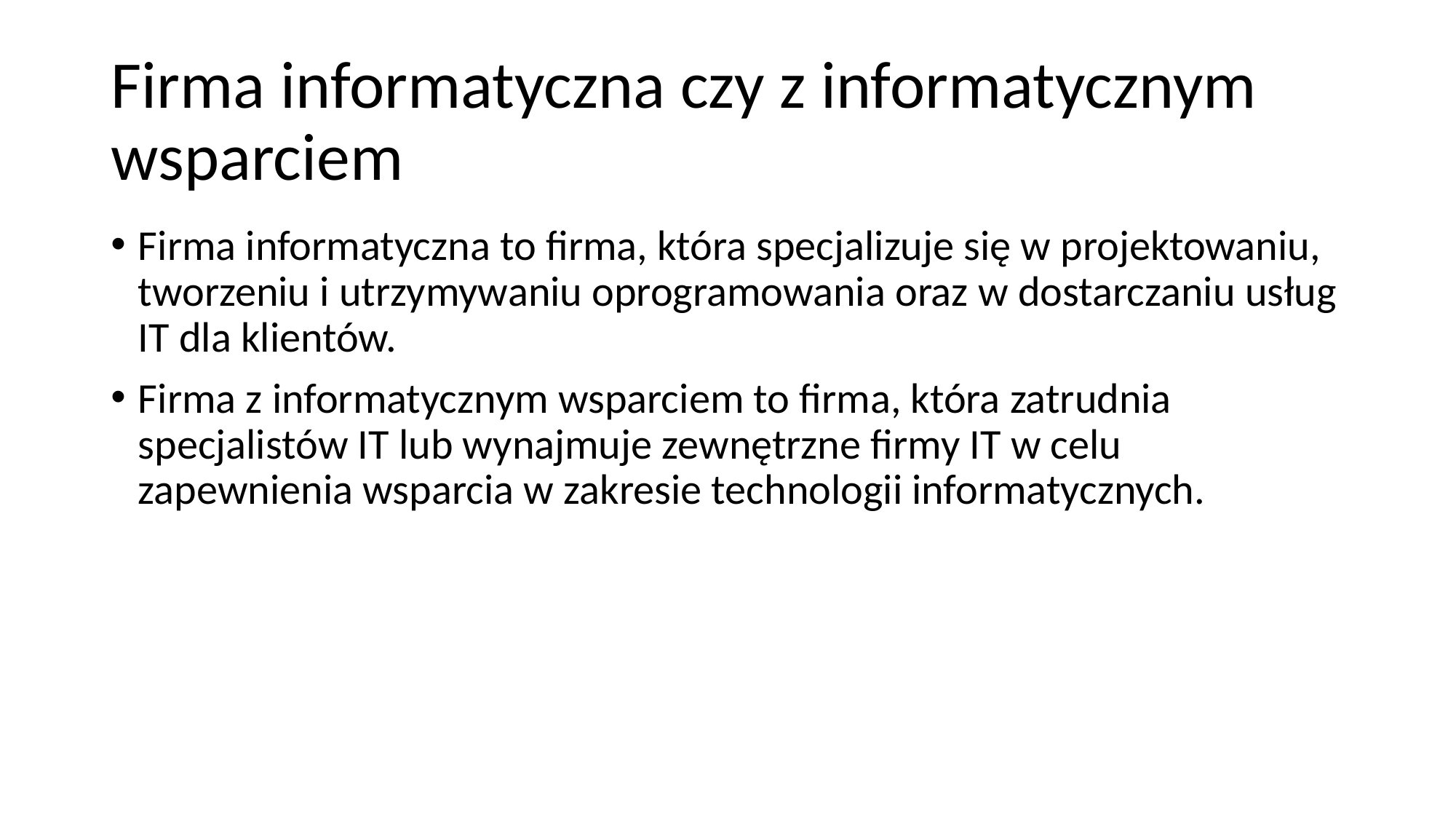

# Firma informatyczna czy z informatycznym wsparciem
Firma informatyczna to firma, która specjalizuje się w projektowaniu, tworzeniu i utrzymywaniu oprogramowania oraz w dostarczaniu usług IT dla klientów.
Firma z informatycznym wsparciem to firma, która zatrudnia specjalistów IT lub wynajmuje zewnętrzne firmy IT w celu zapewnienia wsparcia w zakresie technologii informatycznych.